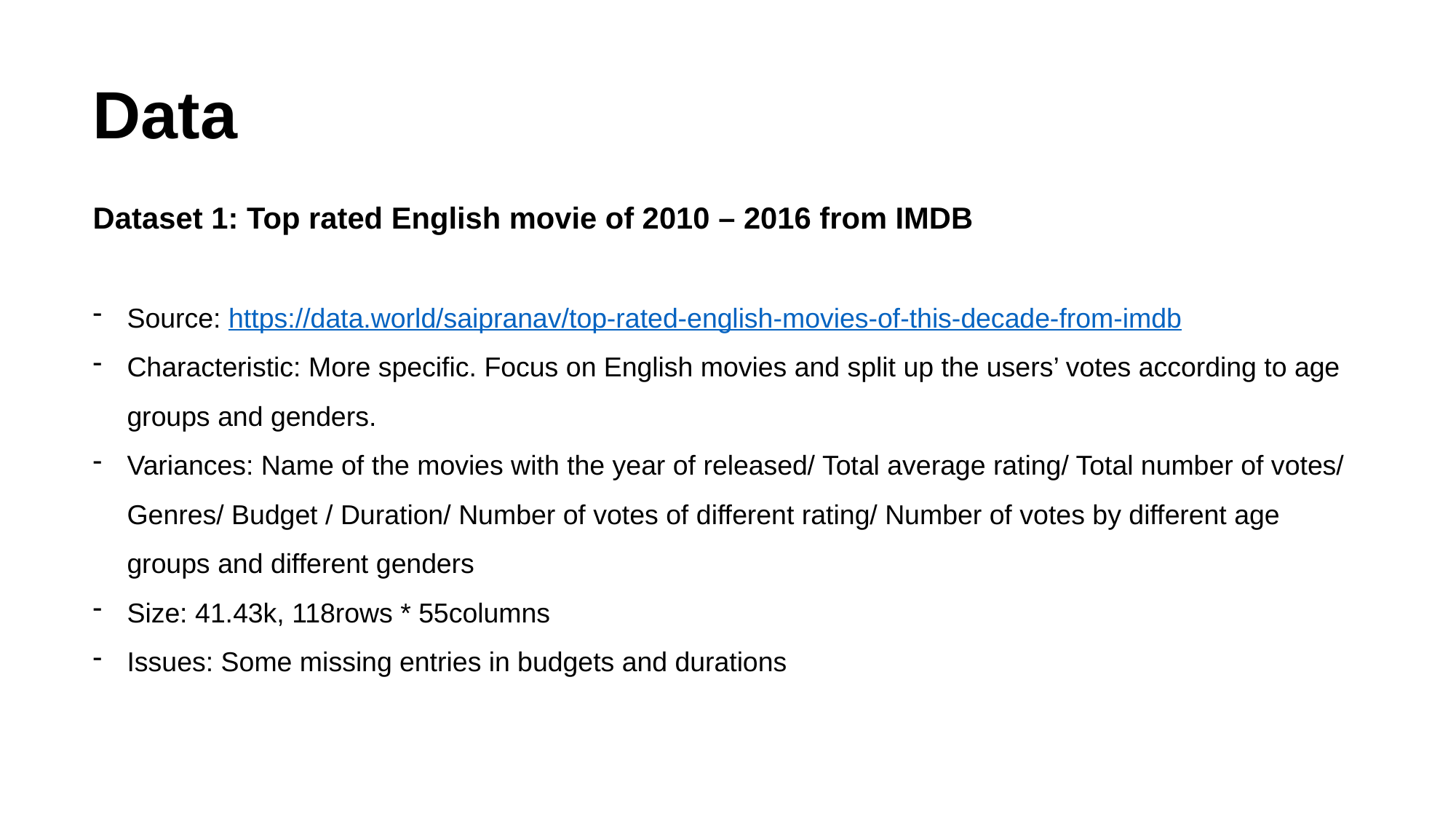

Data
Dataset 1: Top rated English movie of 2010 – 2016 from IMDB

Source: https://data.world/saipranav/top-rated-english-movies-of-this-decade-from-imdb
Characteristic: More specific. Focus on English movies and split up the users’ votes according to age groups and genders.
Variances: Name of the movies with the year of released/ Total average rating/ Total number of votes/  Genres/ Budget / Duration/ Number of votes of different rating/ Number of votes by different age groups and different genders
Size: 41.43k, 118rows * 55columns
Issues: Some missing entries in budgets and durations